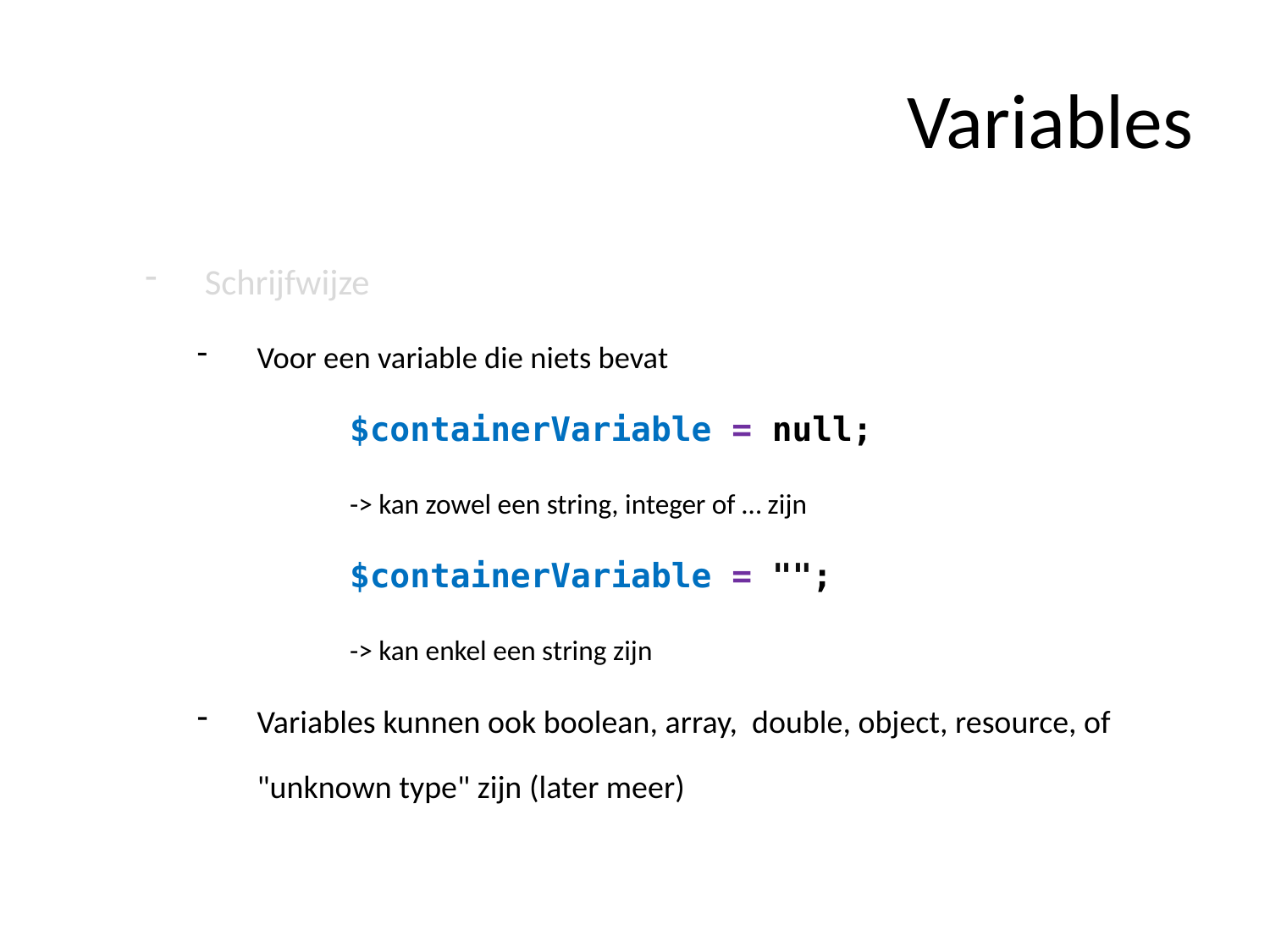

# Variables
Schrijfwijze
Voor een variable die niets bevat
	$containerVariable = null;
		-> kan zowel een string, integer of … zijn
	$containerVariable = "";
		-> kan enkel een string zijn
Variables kunnen ook boolean, array,  double, object, resource, of "unknown type" zijn (later meer)